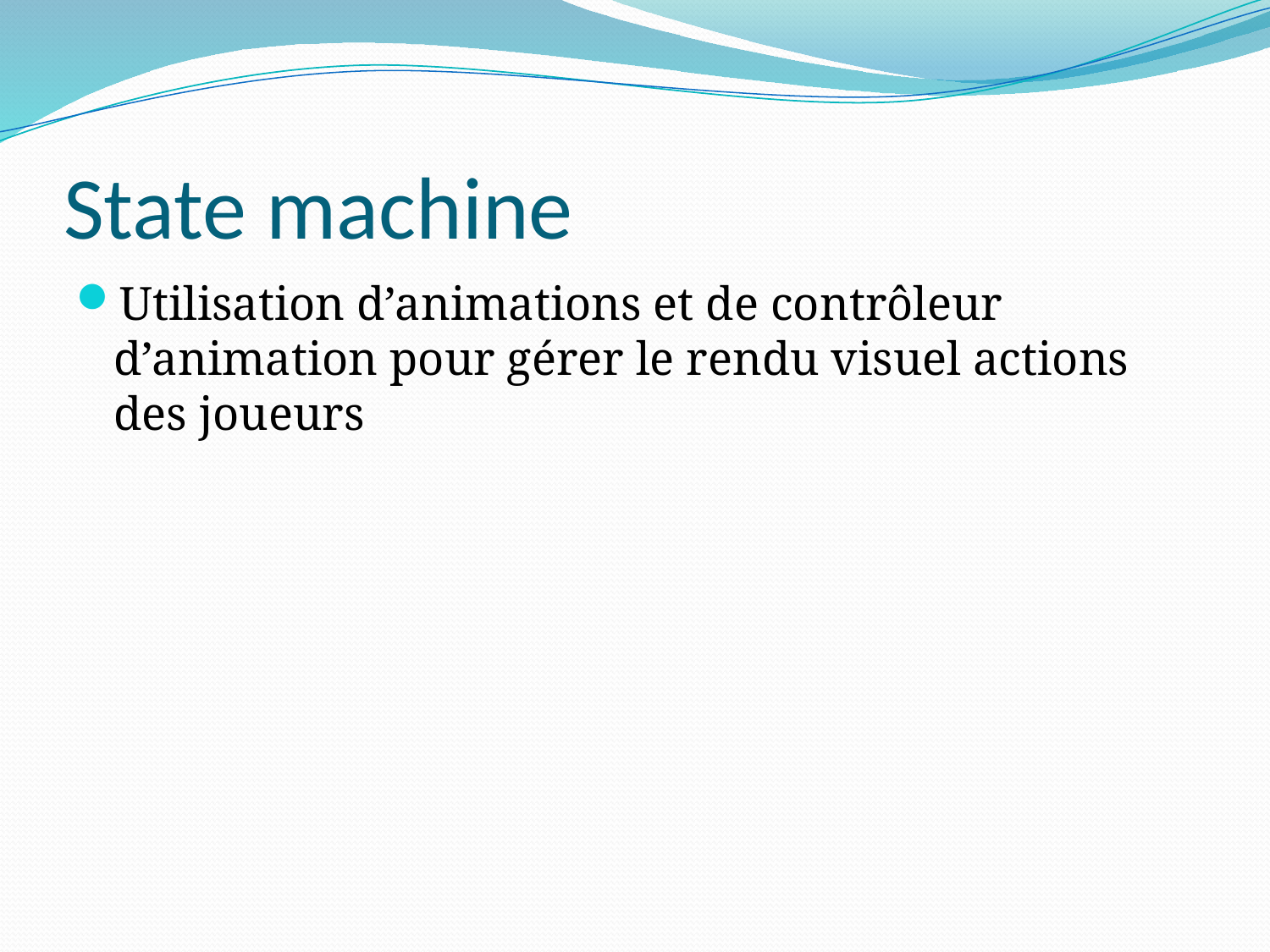

# State machine
Utilisation d’animations et de contrôleur d’animation pour gérer le rendu visuel actions des joueurs